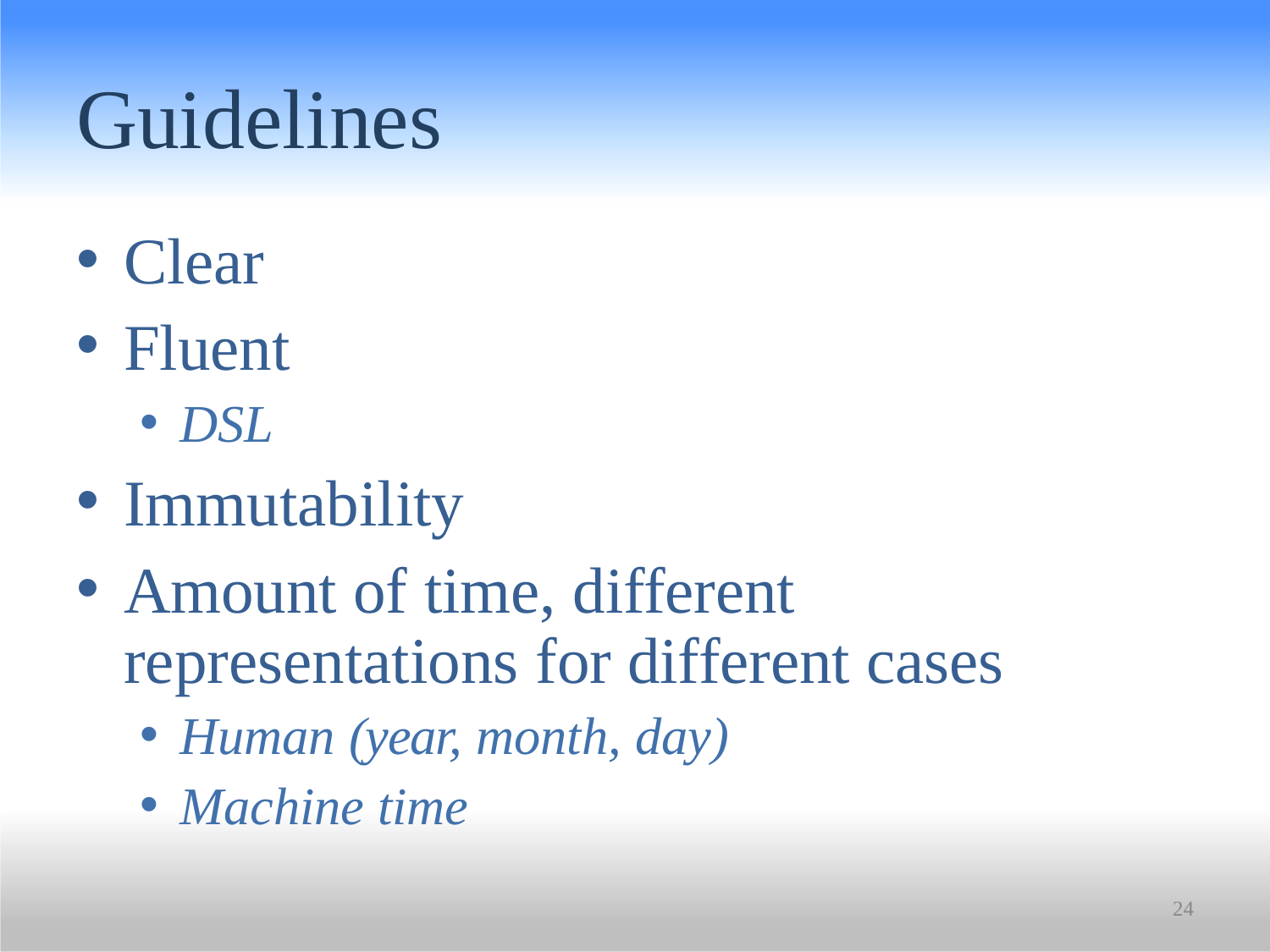

# Guidelines
Clear
Fluent
DSL
Immutability
Amount of time, different  representations for different cases
Human (year, month, day)
Machine time
24